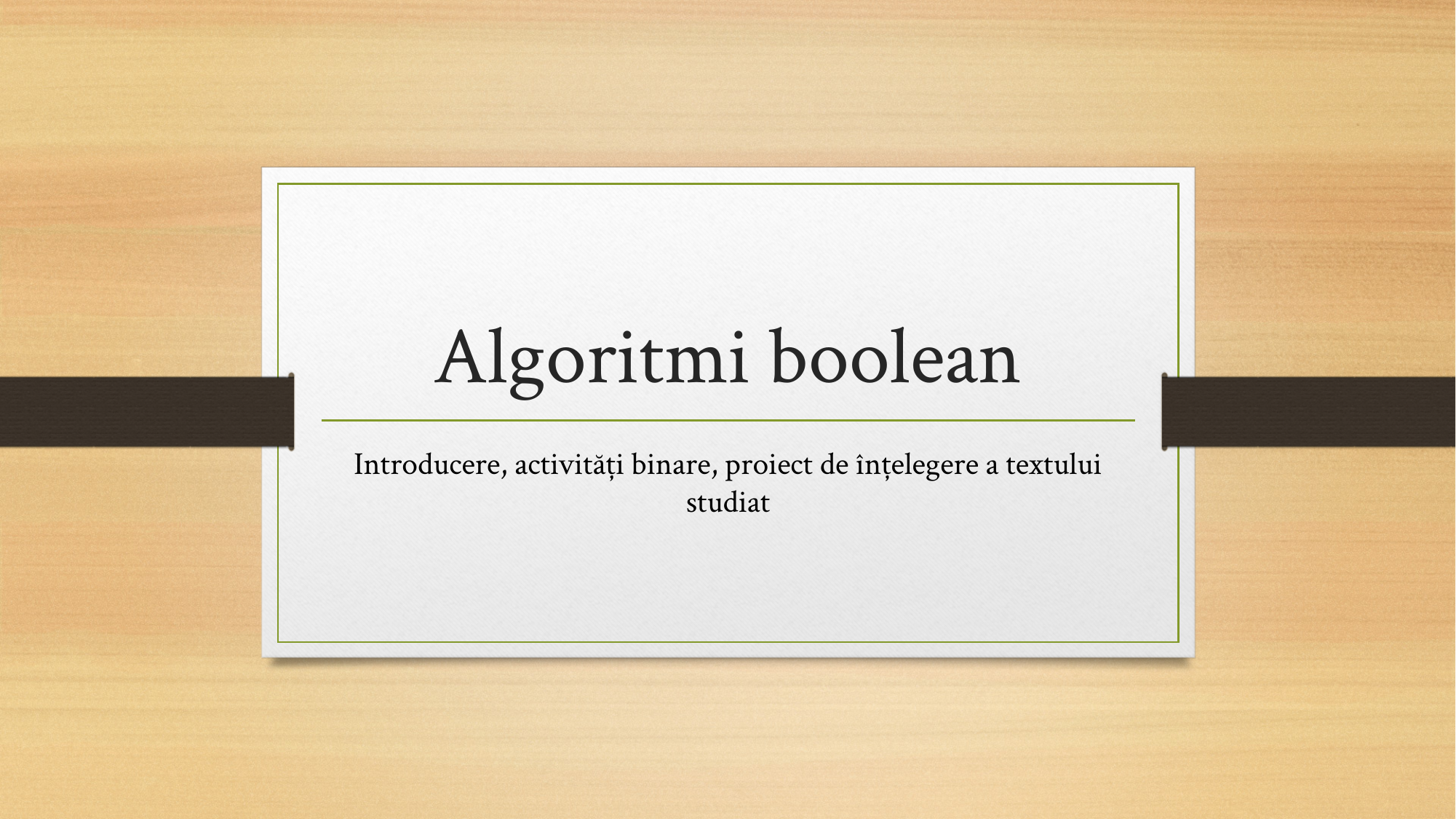

# Algoritmi boolean
Introducere, activități binare, proiect de înțelegere a textului studiat